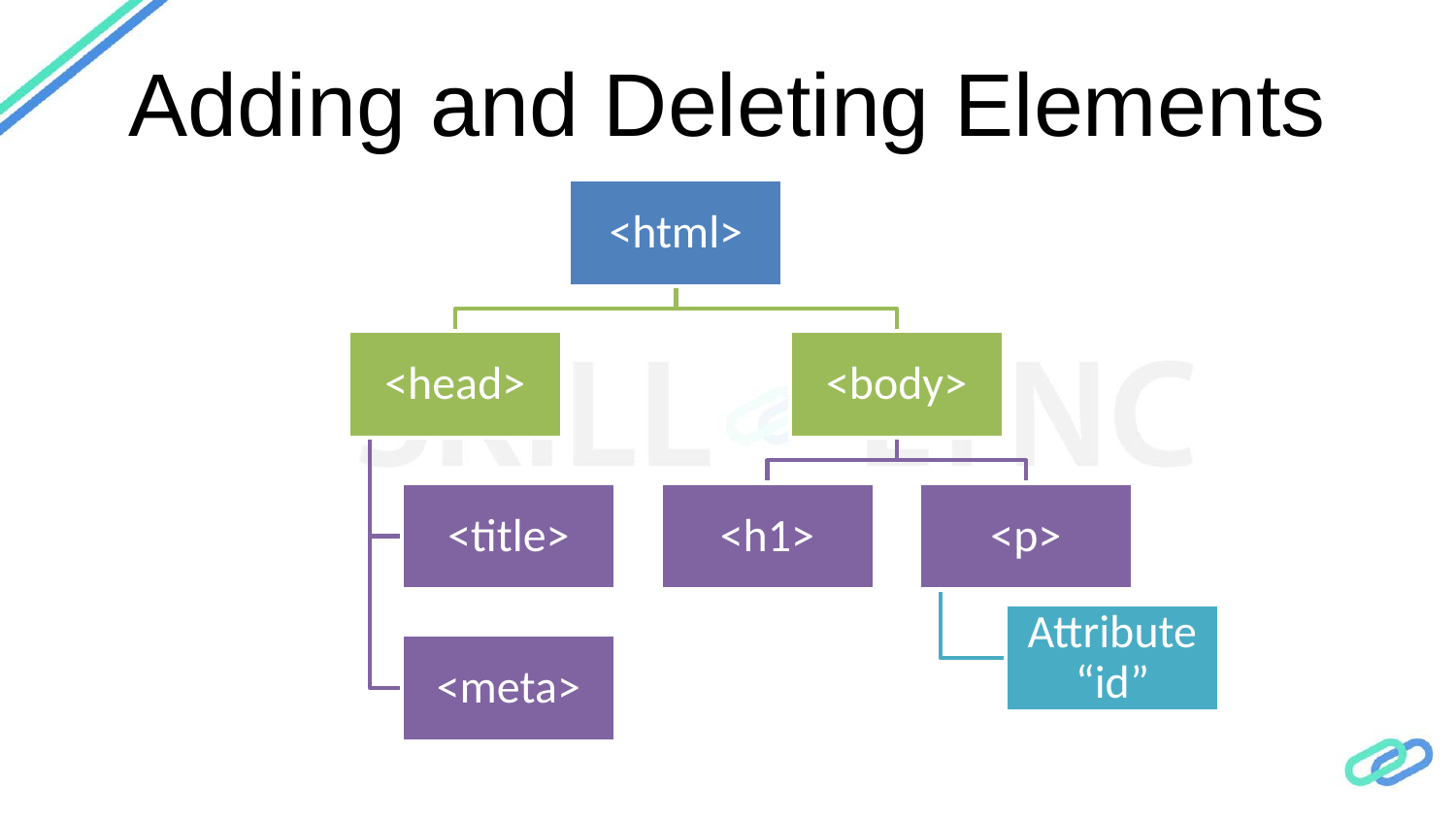

# Adding and Deleting Elements

<html>

<head>

<body>

<title>

<h1>

<p>

Attribute “id”

<meta>